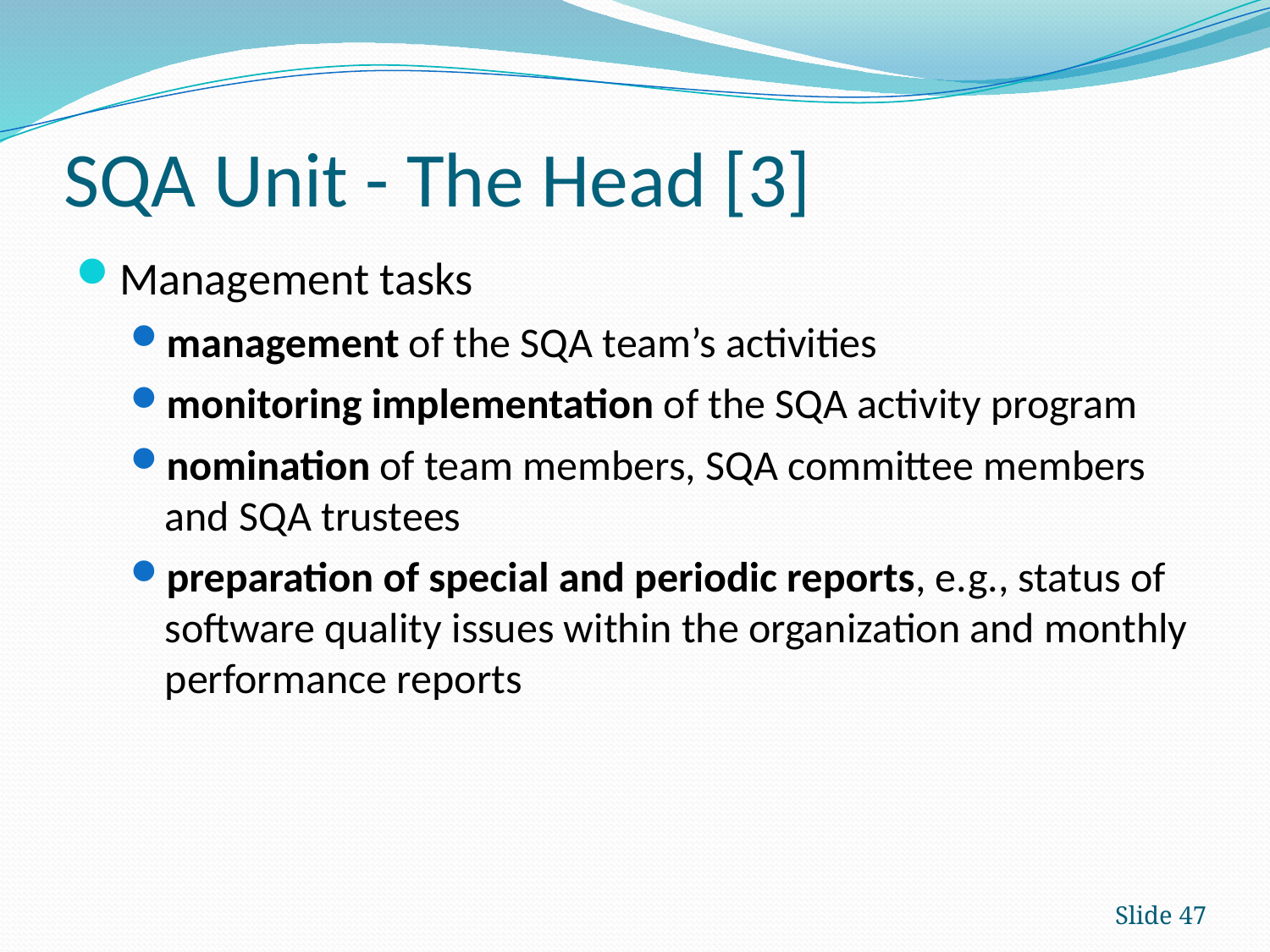

# SQA Unit - The Head [3]
Management tasks
management of the SQA team’s activities
monitoring implementation of the SQA activity program
nomination of team members, SQA committee members and SQA trustees
preparation of special and periodic reports, e.g., status of software quality issues within the organization and monthly performance reports
Slide 47